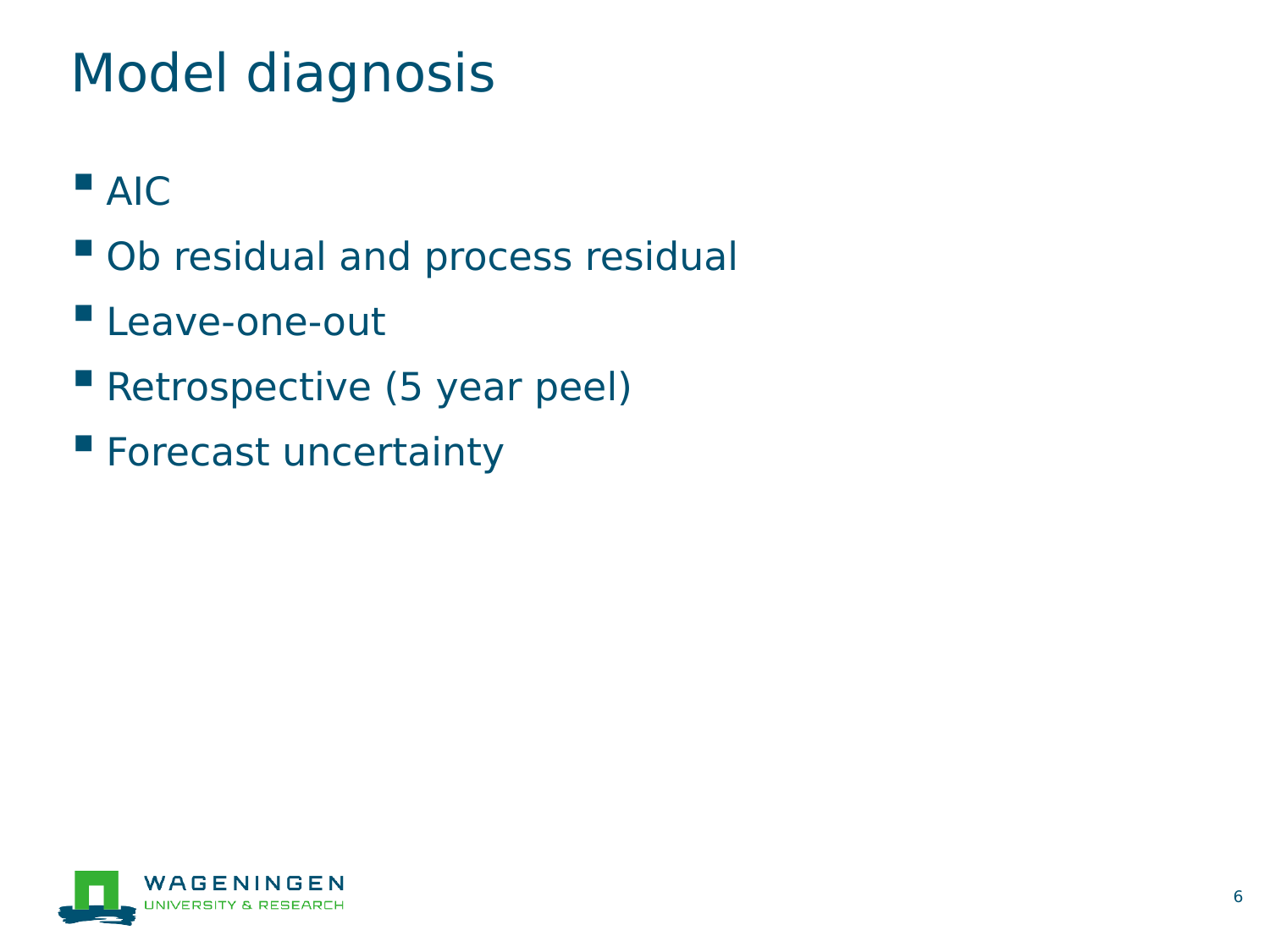

# Model diagnosis
AIC
Ob residual and process residual
Leave-one-out
Retrospective (5 year peel)
Forecast uncertainty

6